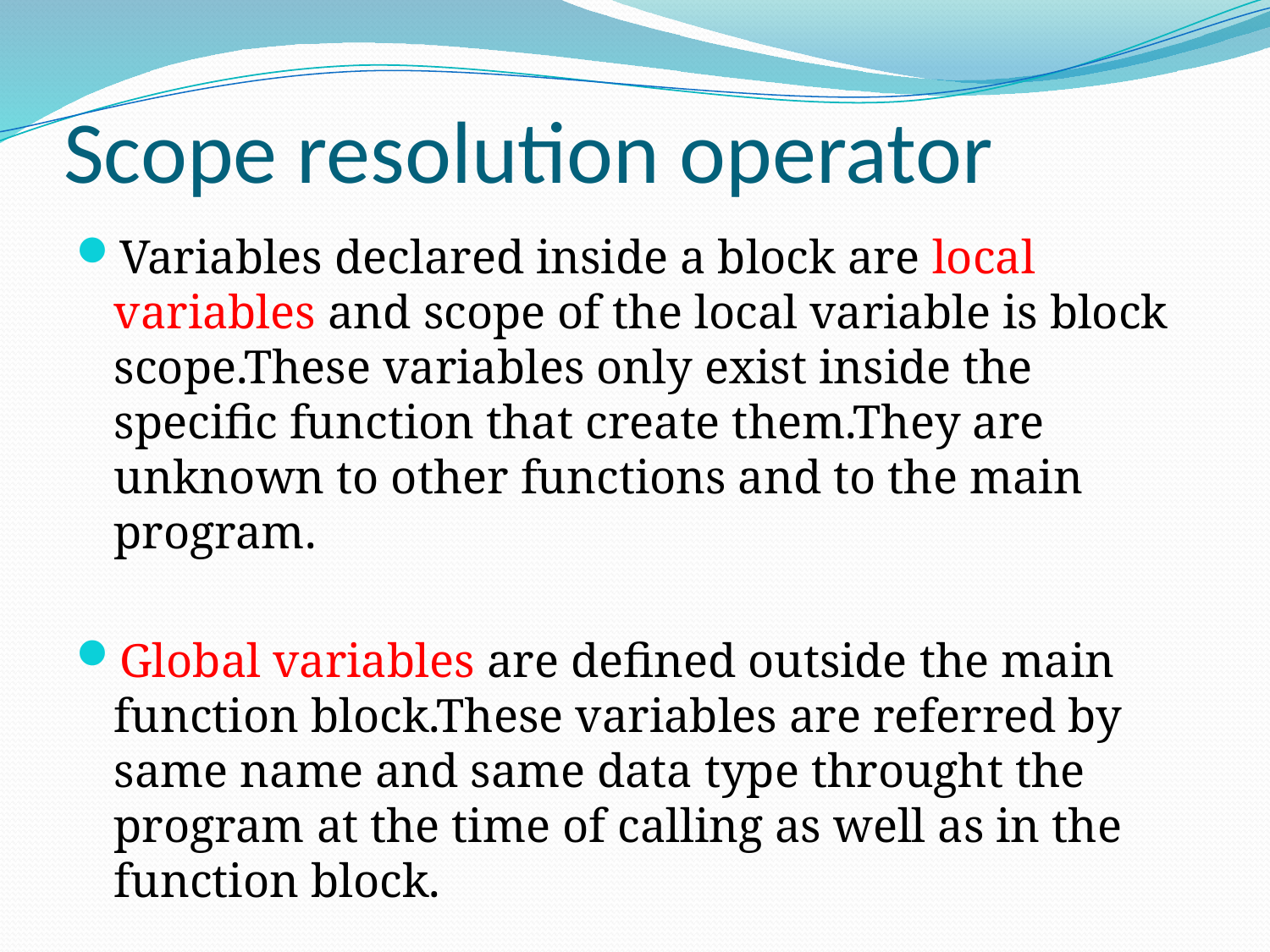

# Scope resolution operator
Variables declared inside a block are local variables and scope of the local variable is block scope.These variables only exist inside the specific function that create them.They are unknown to other functions and to the main program.

Global variables are defined outside the main function block.These variables are referred by same name and same data type throught the program at the time of calling as well as in the function block.